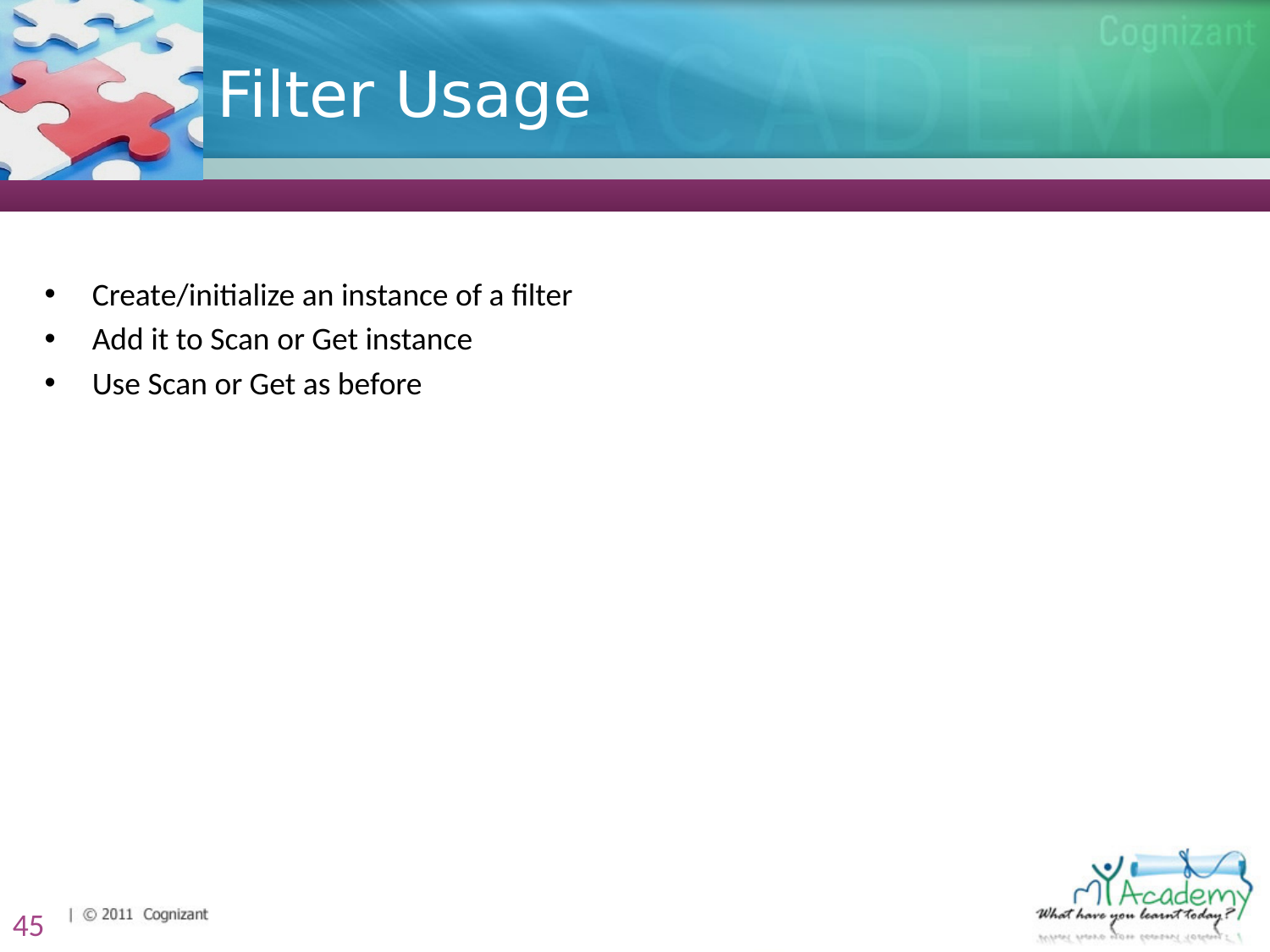

# Filter Usage

Create/initialize an instance of a filter
Add it to Scan or Get instance
Use Scan or Get as before
45